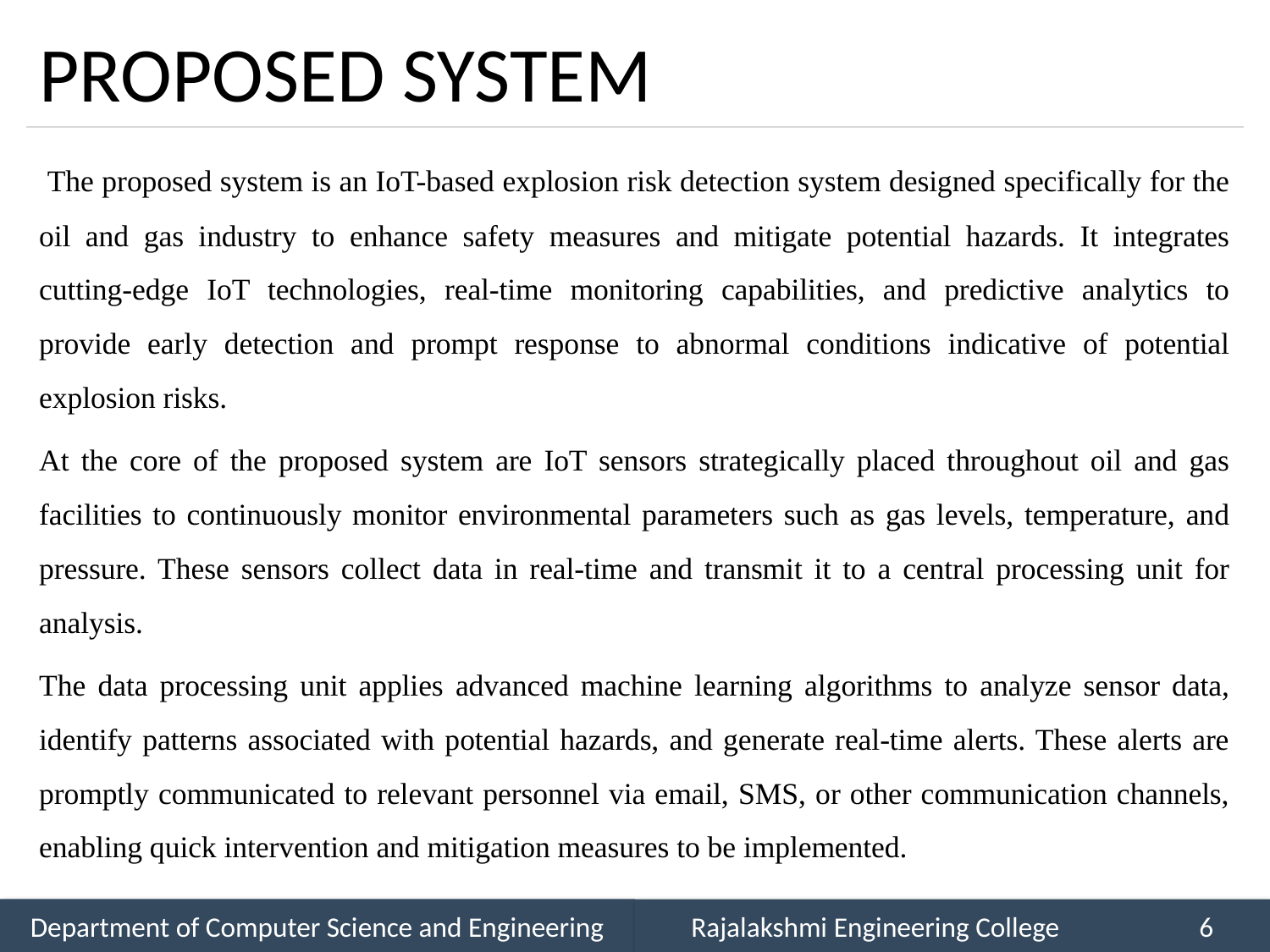

# PROPOSED SYSTEM
 The proposed system is an IoT-based explosion risk detection system designed specifically for the oil and gas industry to enhance safety measures and mitigate potential hazards. It integrates cutting-edge IoT technologies, real-time monitoring capabilities, and predictive analytics to provide early detection and prompt response to abnormal conditions indicative of potential explosion risks.
At the core of the proposed system are IoT sensors strategically placed throughout oil and gas facilities to continuously monitor environmental parameters such as gas levels, temperature, and pressure. These sensors collect data in real-time and transmit it to a central processing unit for analysis.
The data processing unit applies advanced machine learning algorithms to analyze sensor data, identify patterns associated with potential hazards, and generate real-time alerts. These alerts are promptly communicated to relevant personnel via email, SMS, or other communication channels, enabling quick intervention and mitigation measures to be implemented.